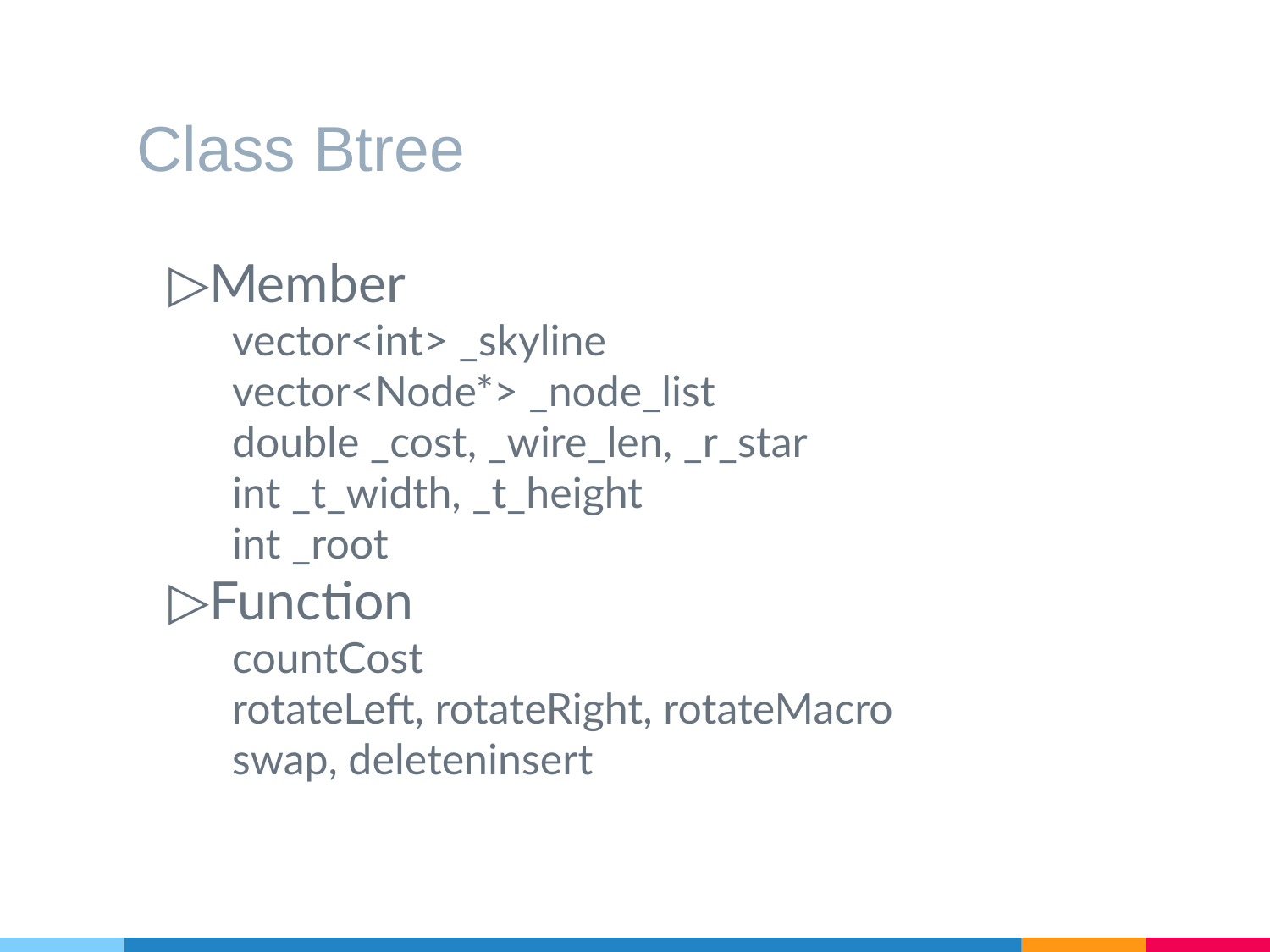

# Class Btree
Member
vector<int> _skyline
vector<Node*> _node_list
double _cost, _wire_len, _r_star
int _t_width, _t_height
int _root
Function
countCost
rotateLeft, rotateRight, rotateMacro
swap, deleteninsert